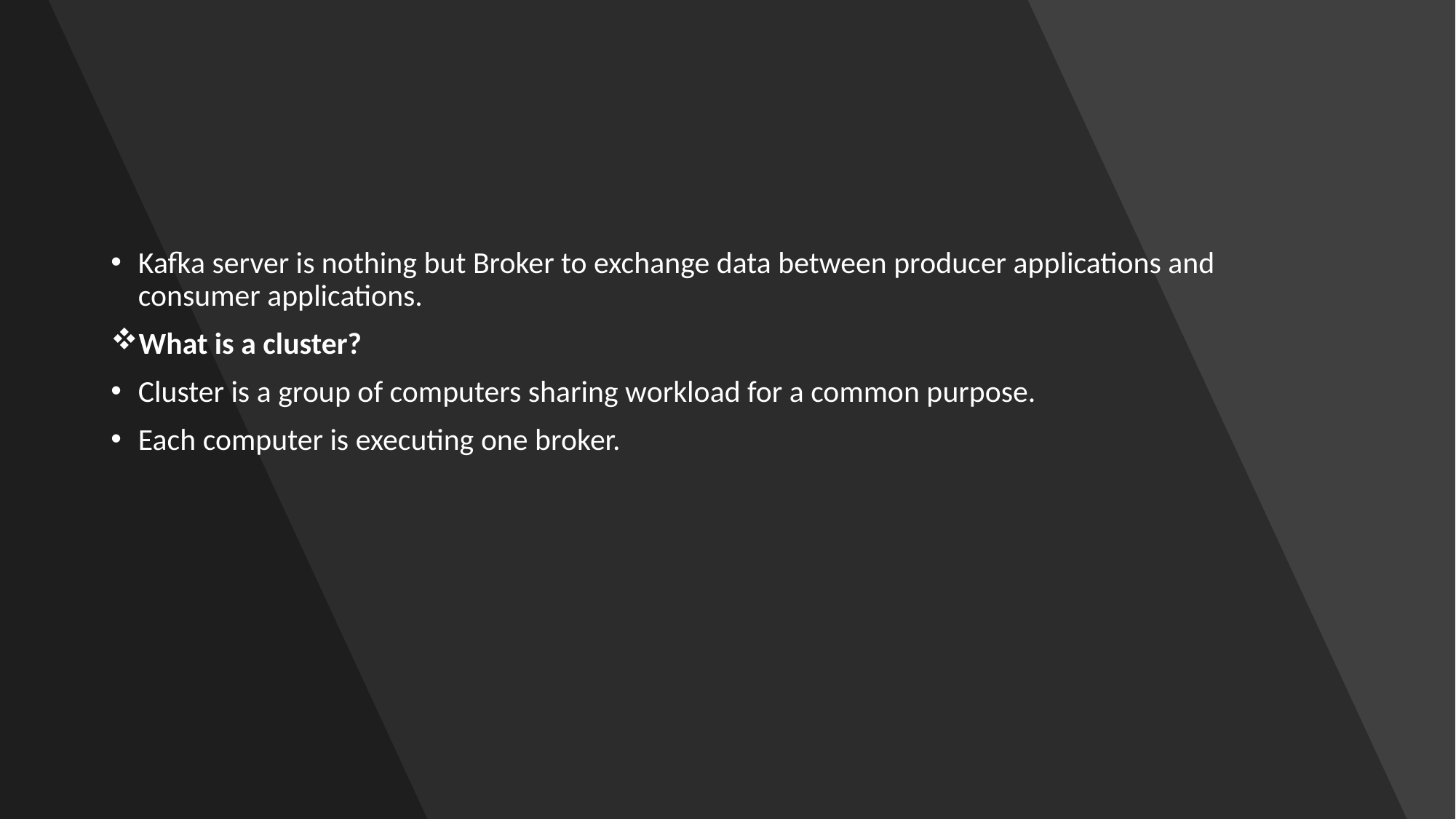

#
Kafka server is nothing but Broker to exchange data between producer applications and consumer applications.
What is a cluster?
Cluster is a group of computers sharing workload for a common purpose.
Each computer is executing one broker.